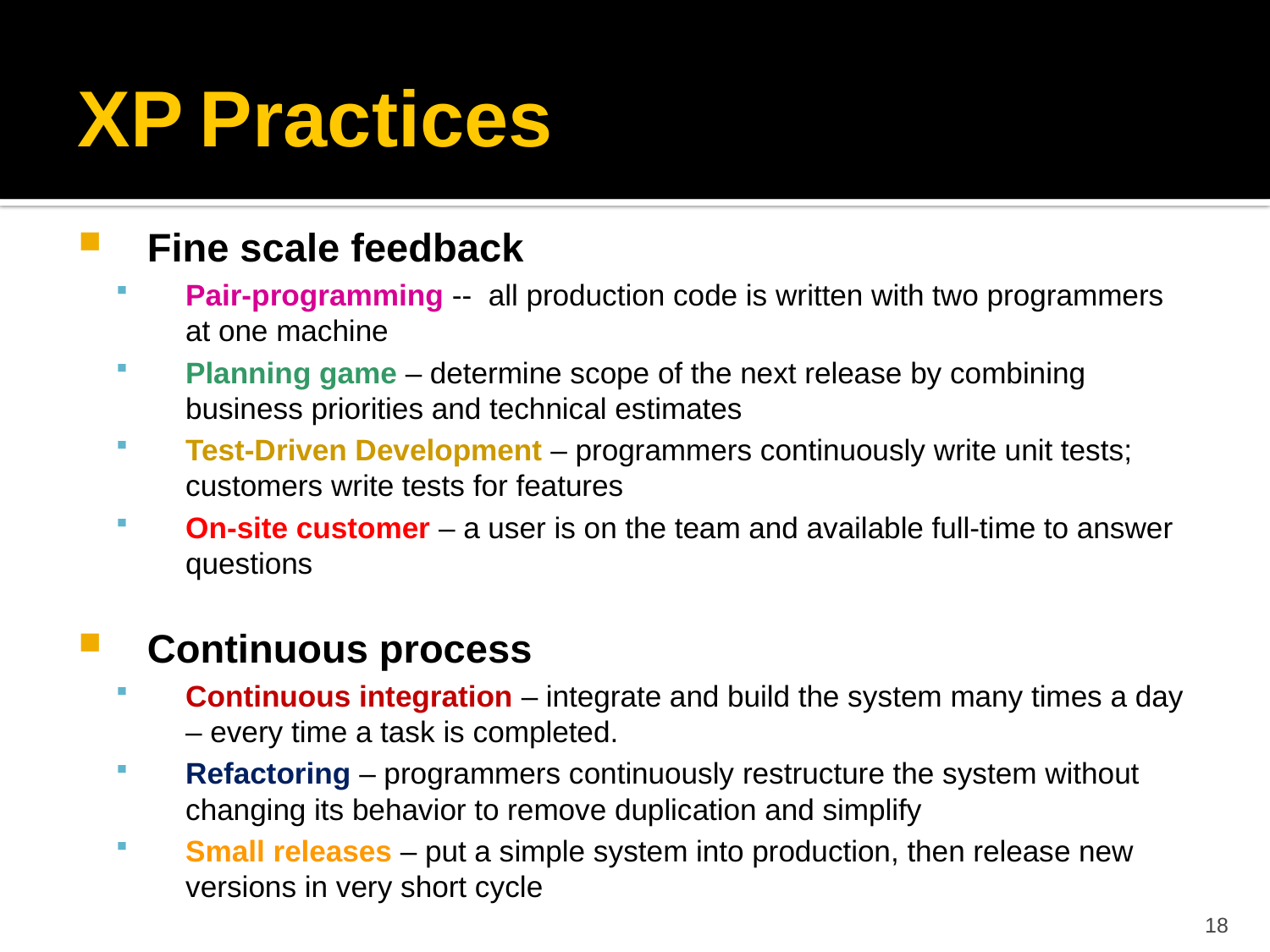

# XP Practices
Fine scale feedback
Pair-programming --  all production code is written with two programmers at one machine
Planning game – determine scope of the next release by combining business priorities and technical estimates
Test-Driven Development – programmers continuously write unit tests; customers write tests for features
On-site customer – a user is on the team and available full-time to answer questions

Continuous process
Continuous integration – integrate and build the system many times a day – every time a task is completed.
Refactoring – programmers continuously restructure the system without changing its behavior to remove duplication and simplify
Small releases – put a simple system into production, then release new versions in very short cycle
18